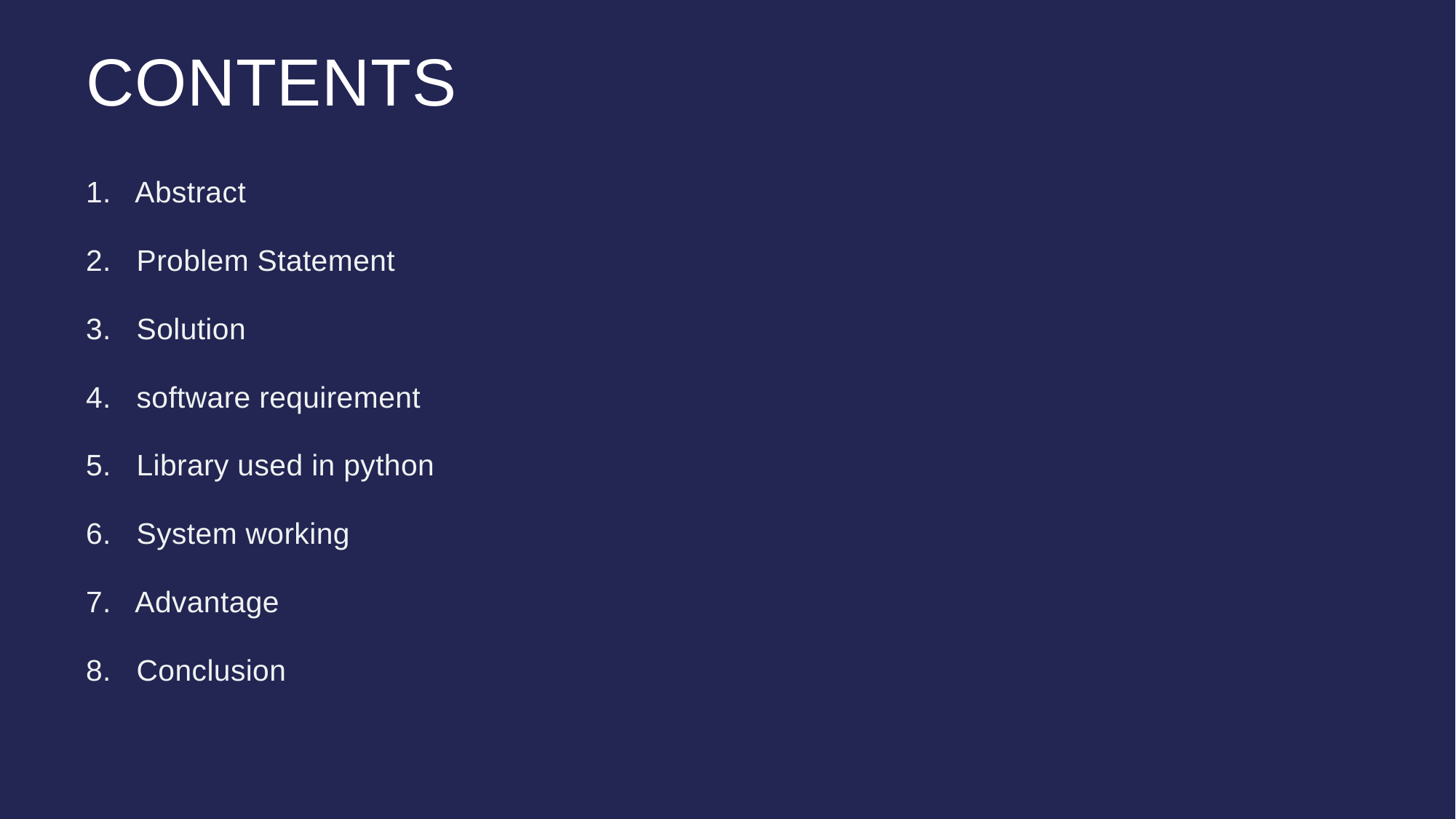

# CONTENTS
1.   Abstract
2.   Problem Statement
3.   Solution
4.   software requirement
5.   Library used in python
6.   System working
7.   Advantage
8.   Conclusion